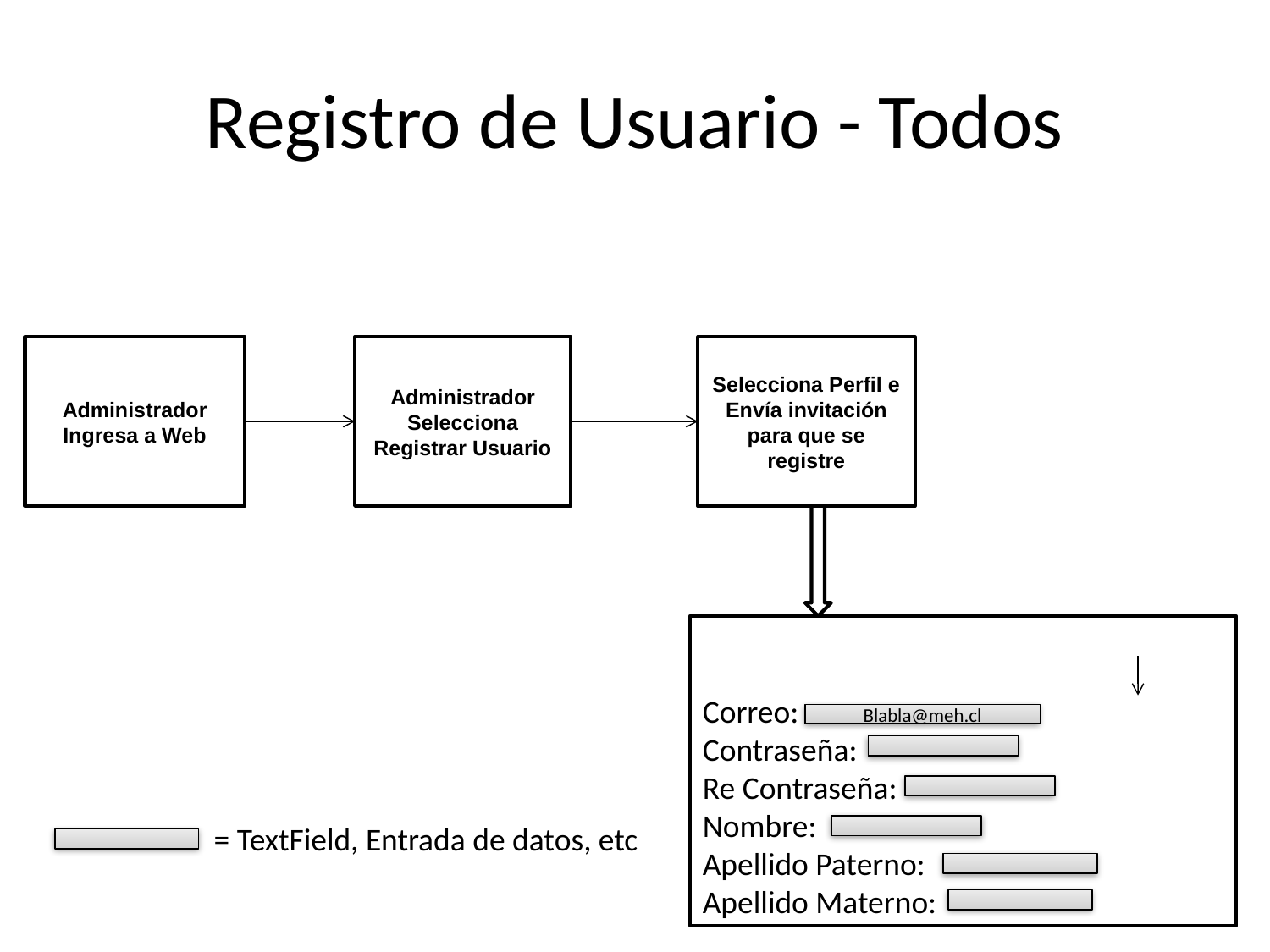

# Registro de Usuario - Todos
Administrador Ingresa a Web
Administrador Selecciona Registrar Usuario
Selecciona Perfil e Envía invitación para que se registre

Correo:
Contraseña:
Re Contraseña:
Nombre:
Apellido Paterno:
Apellido Materno:
Blabla@meh.cl

= TextField, Entrada de datos, etc